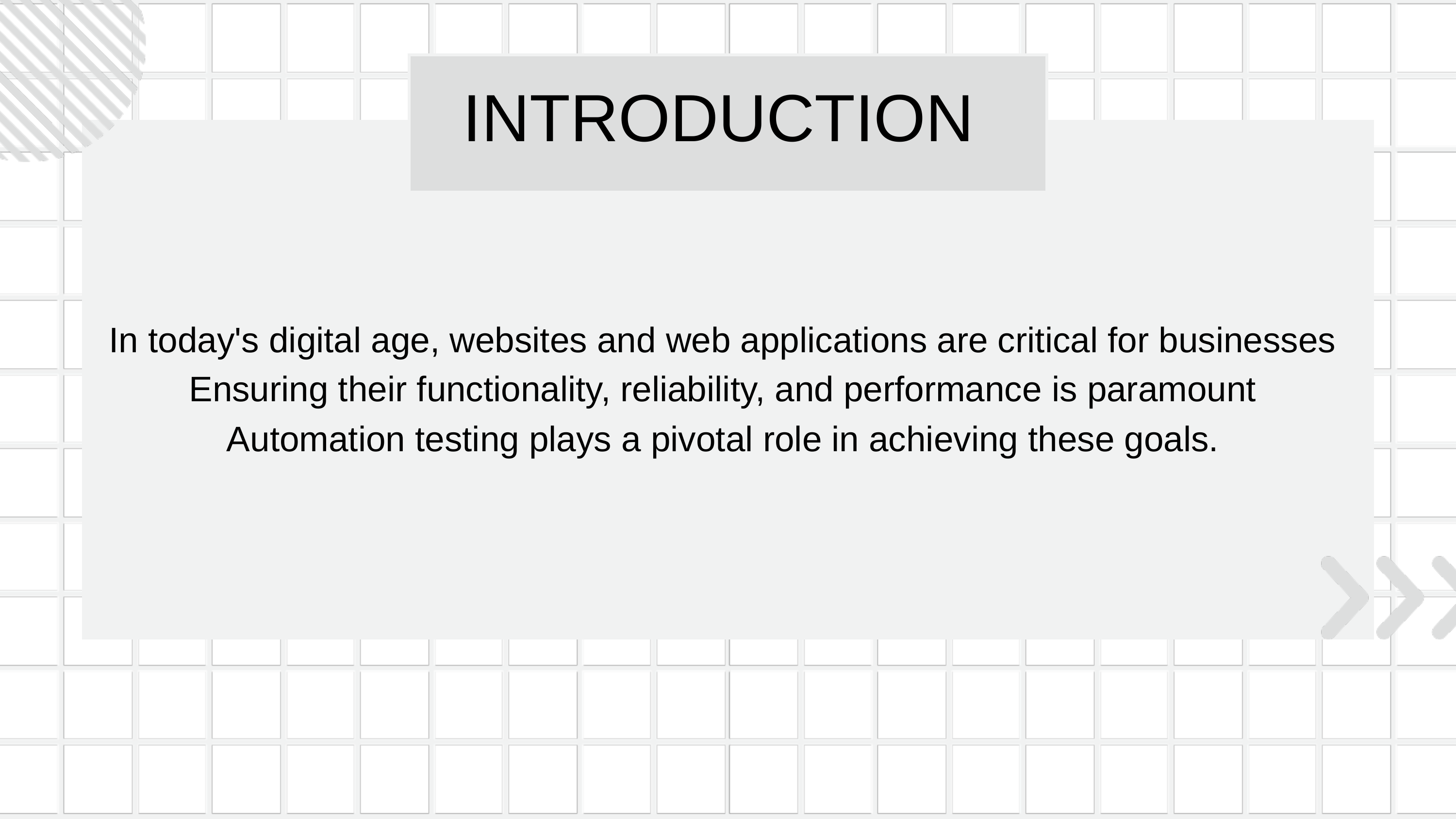

INTRODUCTION

In today's digital age, websites and web applications are critical for businesses
Ensuring their functionality, reliability, and performance is paramount
Automation testing plays a pivotal role in achieving these goals.